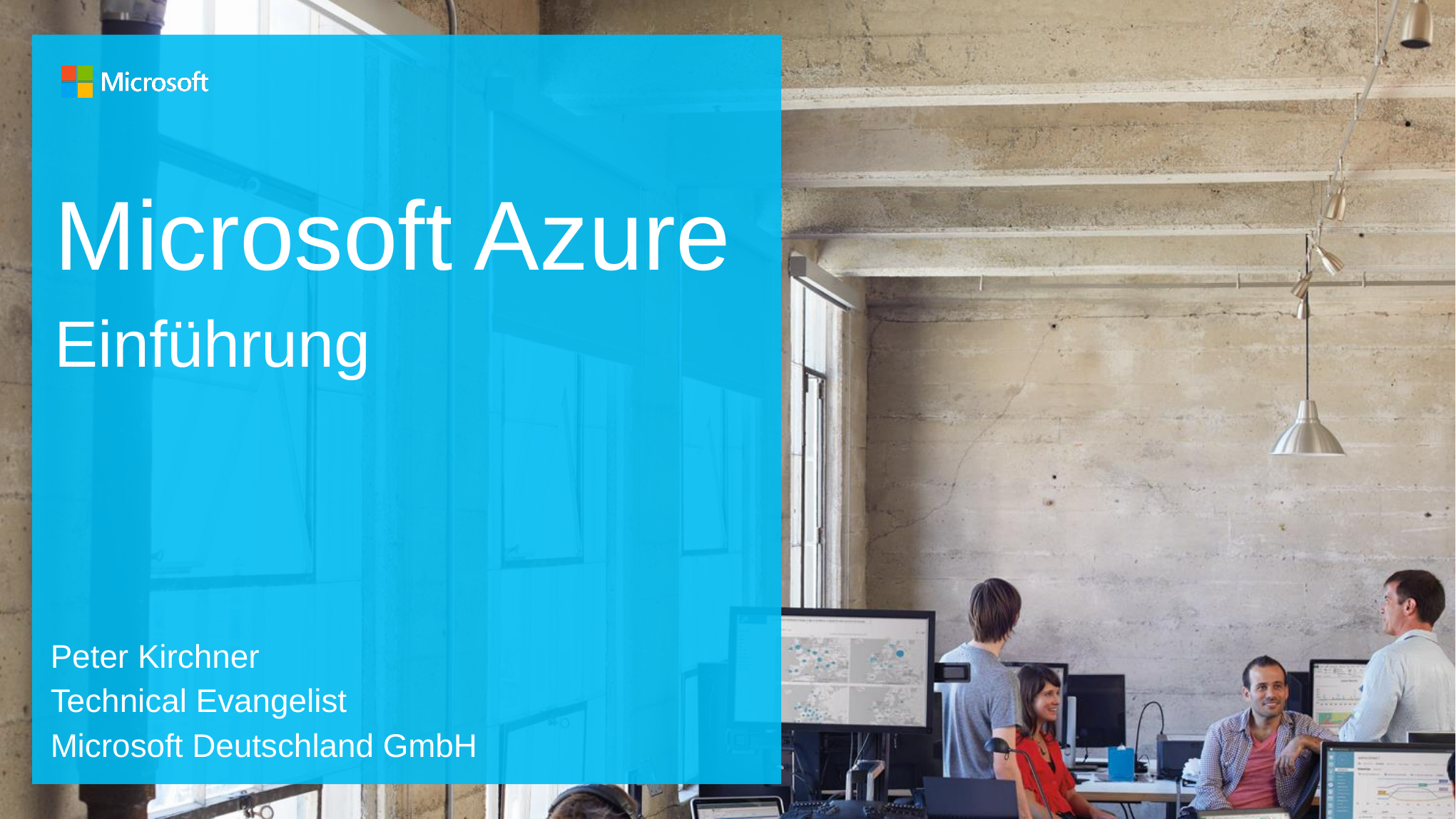

# Microsoft Azure
Einführung

Peter Kirchner
Technical Evangelist
Microsoft Deutschland GmbH